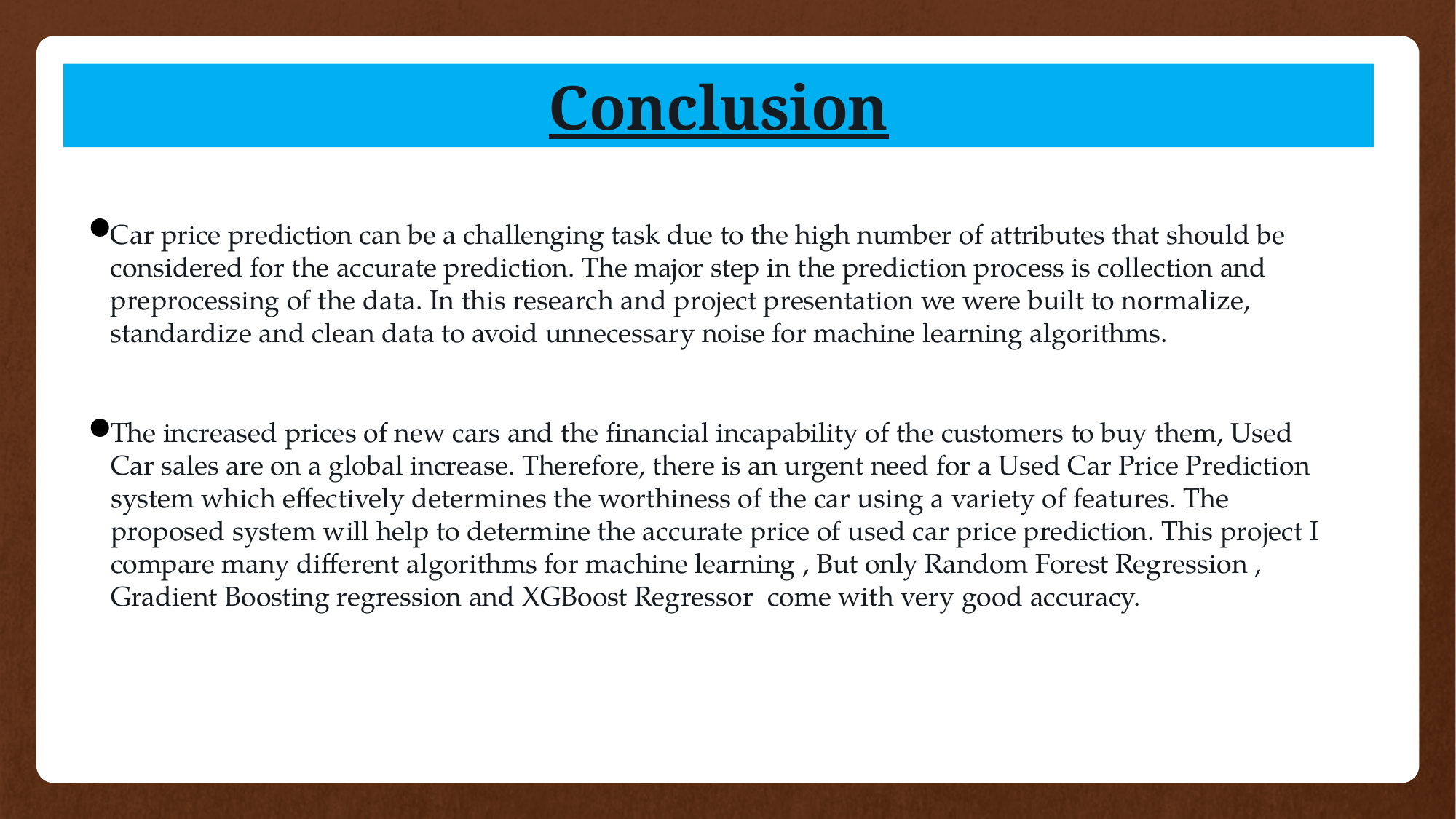

Conclusion
Car price prediction can be a challenging task due to the high number of attributes that should be considered for the accurate prediction. The major step in the prediction process is collection and preprocessing of the data. In this research and project presentation we were built to normalize, standardize and clean data to avoid unnecessary noise for machine learning algorithms.

The increased prices of new cars and the financial incapability of the customers to buy them, Used Car sales are on a global increase. Therefore, there is an urgent need for a Used Car Price Prediction system which effectively determines the worthiness of the car using a variety of features. The proposed system will help to determine the accurate price of used car price prediction. This project I compare many different algorithms for machine learning , But only Random Forest Regression , Gradient Boosting regression and XGBoost Regressor  come with very good accuracy.